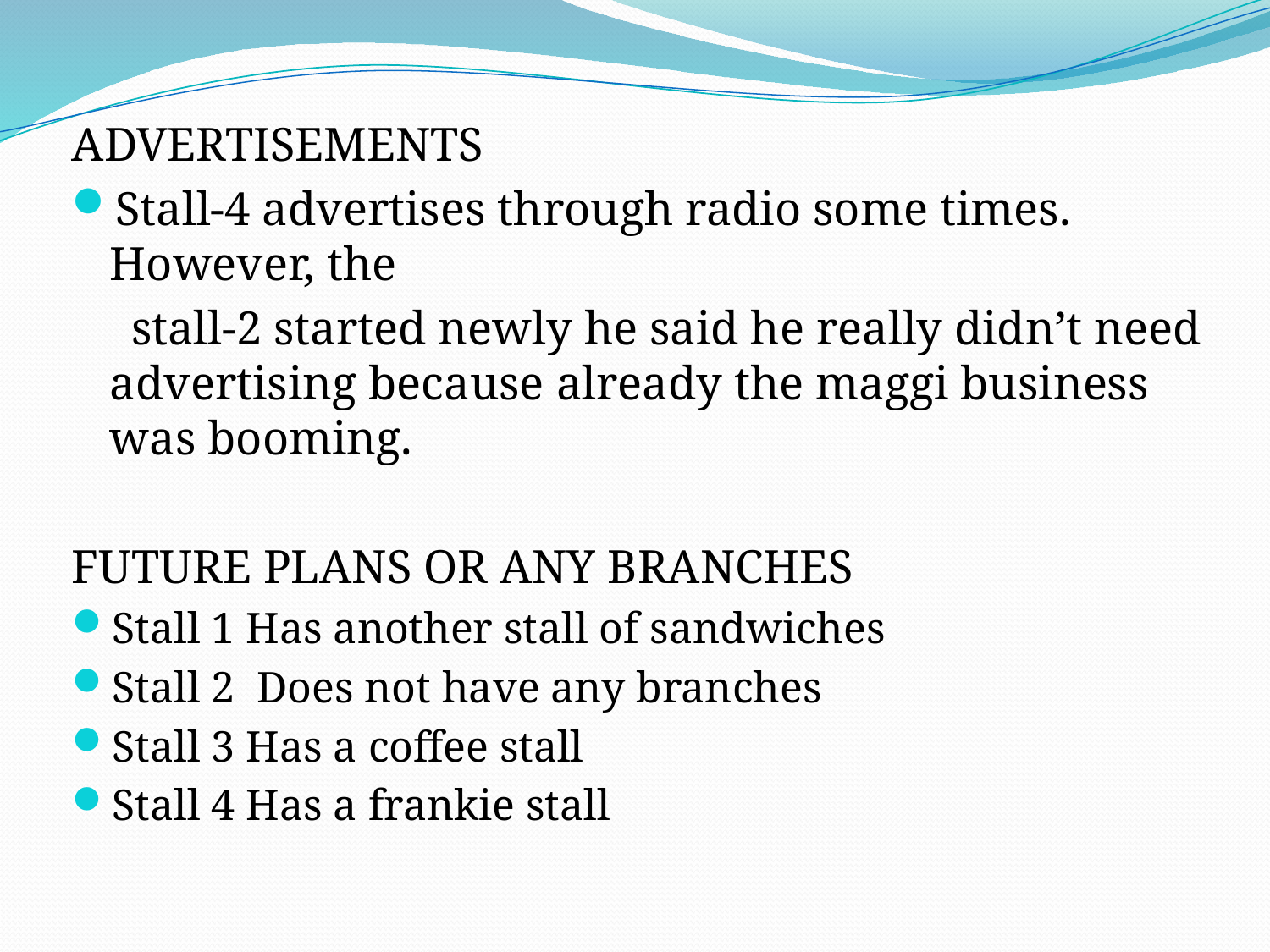

ADVERTISEMENTS
Stall-4 advertises through radio some times. However, the
     stall-2 started newly he said he really didn’t need advertising because already the maggi business was booming.

FUTURE PLANS OR ANY BRANCHES
Stall 1 Has another stall of sandwiches
Stall 2  Does not have any branches
Stall 3 Has a coffee stall
Stall 4 Has a frankie stall